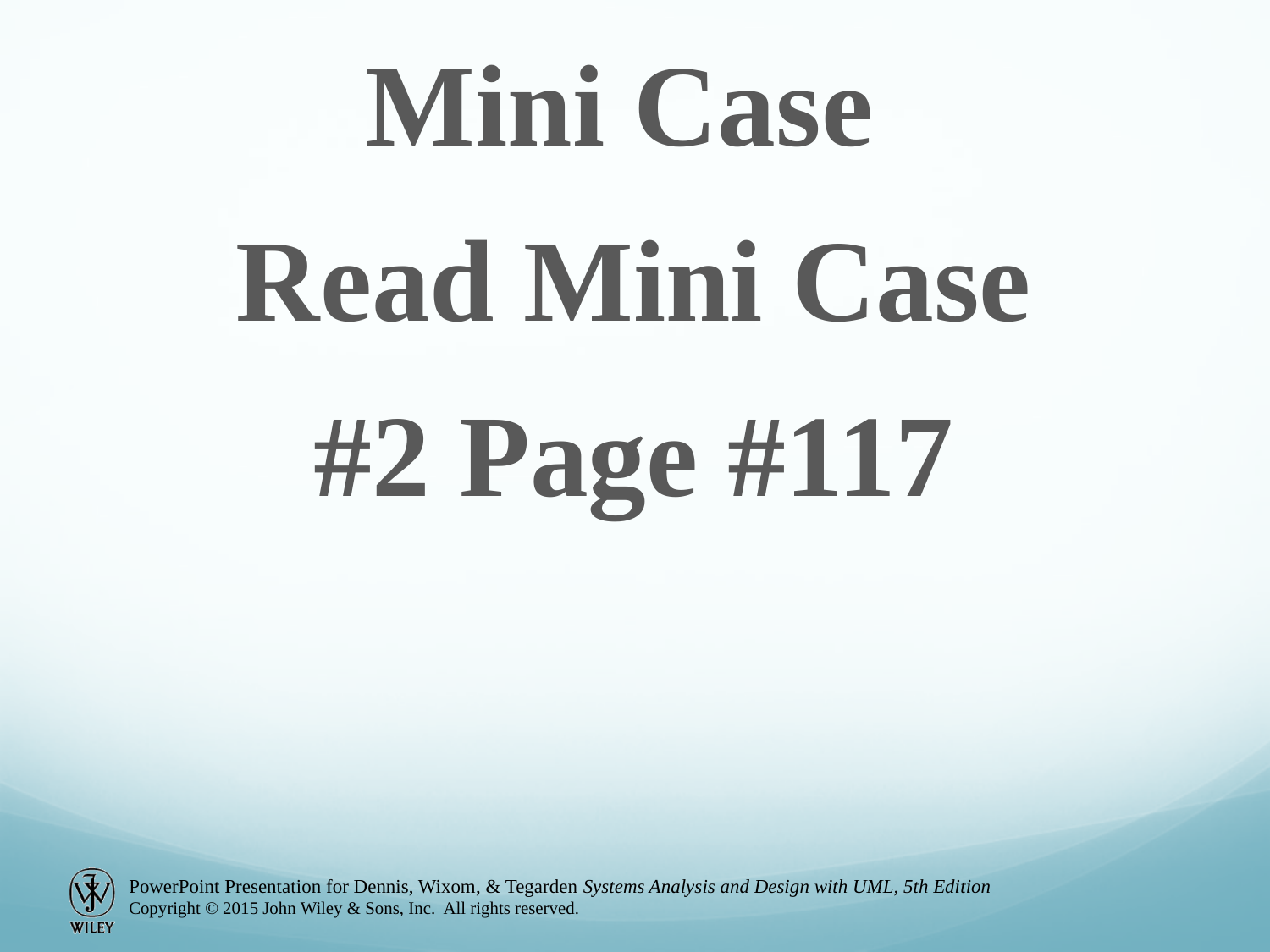

Mini Case
Read Mini Case
#2 Page #117